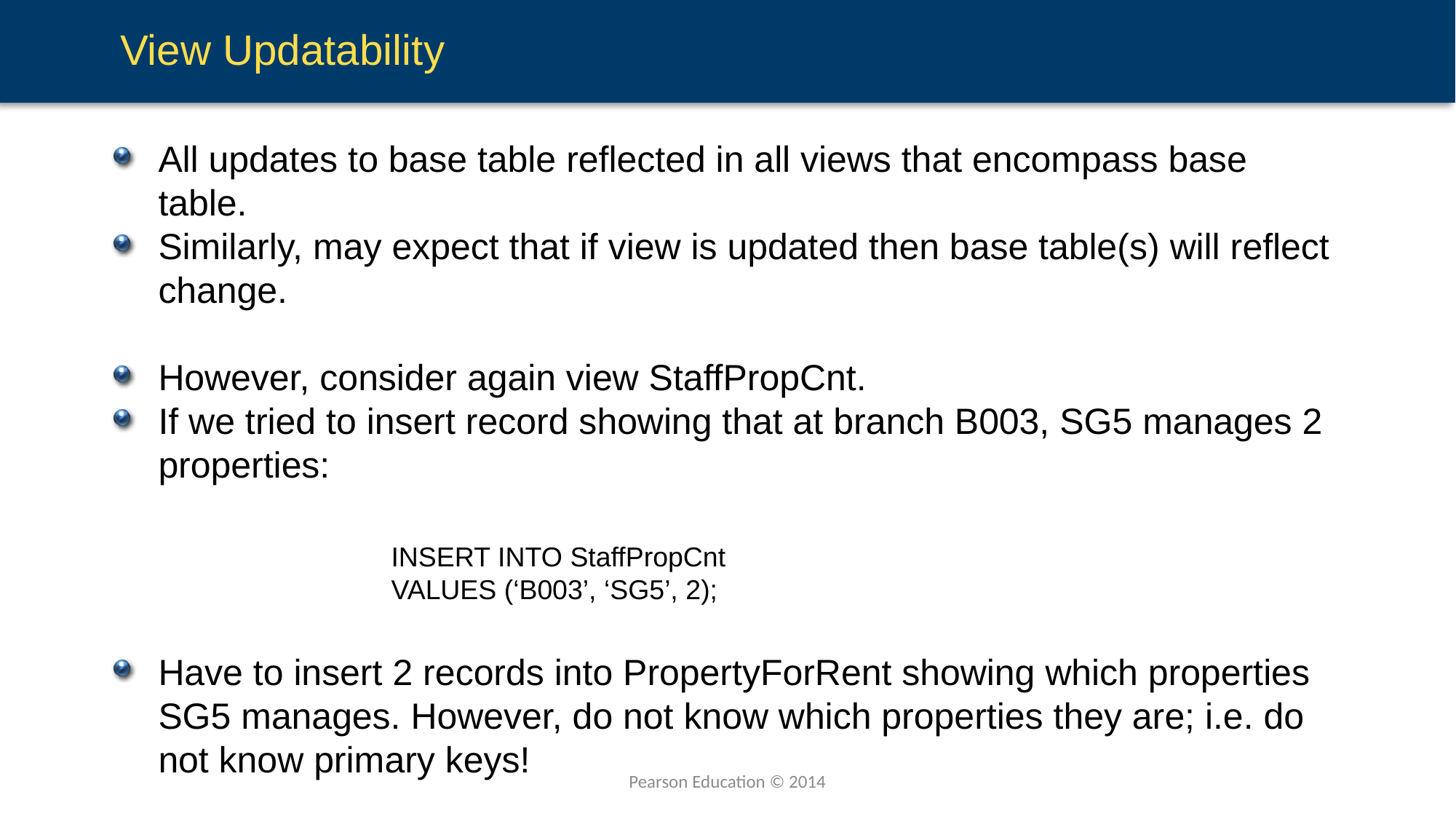

# View Updatability
All updates to base table reflected in all views that encompass base table.
Similarly, may expect that if view is updated then base table(s) will reflect change.

However, consider again view StaffPropCnt.
If we tried to insert record showing that at branch B003, SG5 manages 2 properties:

		INSERT INTO StaffPropCnt
		VALUES (‘B003’, ‘SG5’, 2);

Have to insert 2 records into PropertyForRent showing which properties SG5 manages. However, do not know which properties they are; i.e. do not know primary keys!

Pearson Education © 2014